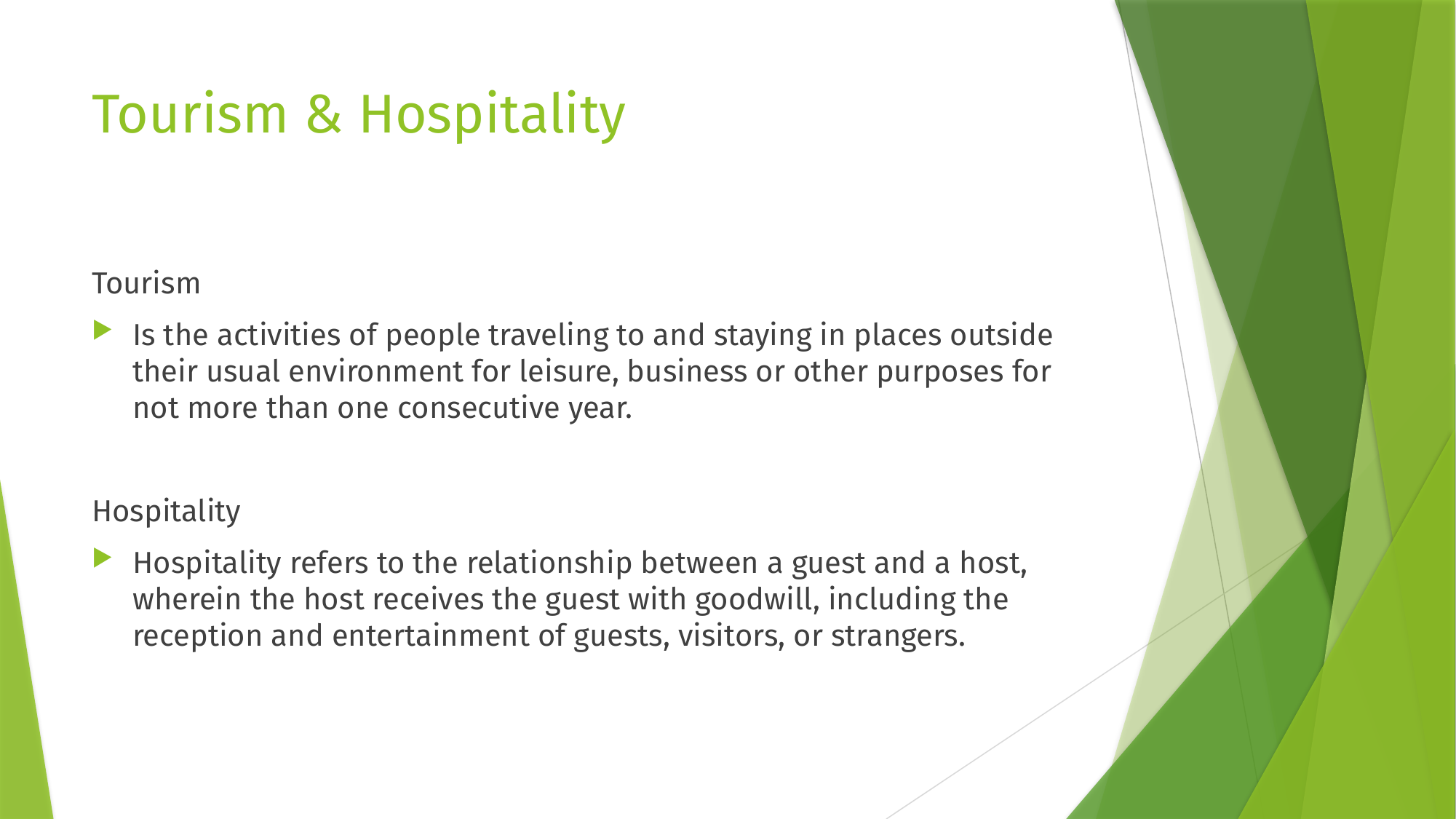

# Tourism & Hospitality
Tourism
Is the activities of people traveling to and staying in places outside their usual environment for leisure, business or other purposes for not more than one consecutive year.

Hospitality
Hospitality refers to the relationship between a guest and a host, wherein the host receives the guest with goodwill, including the reception and entertainment of guests, visitors, or strangers.